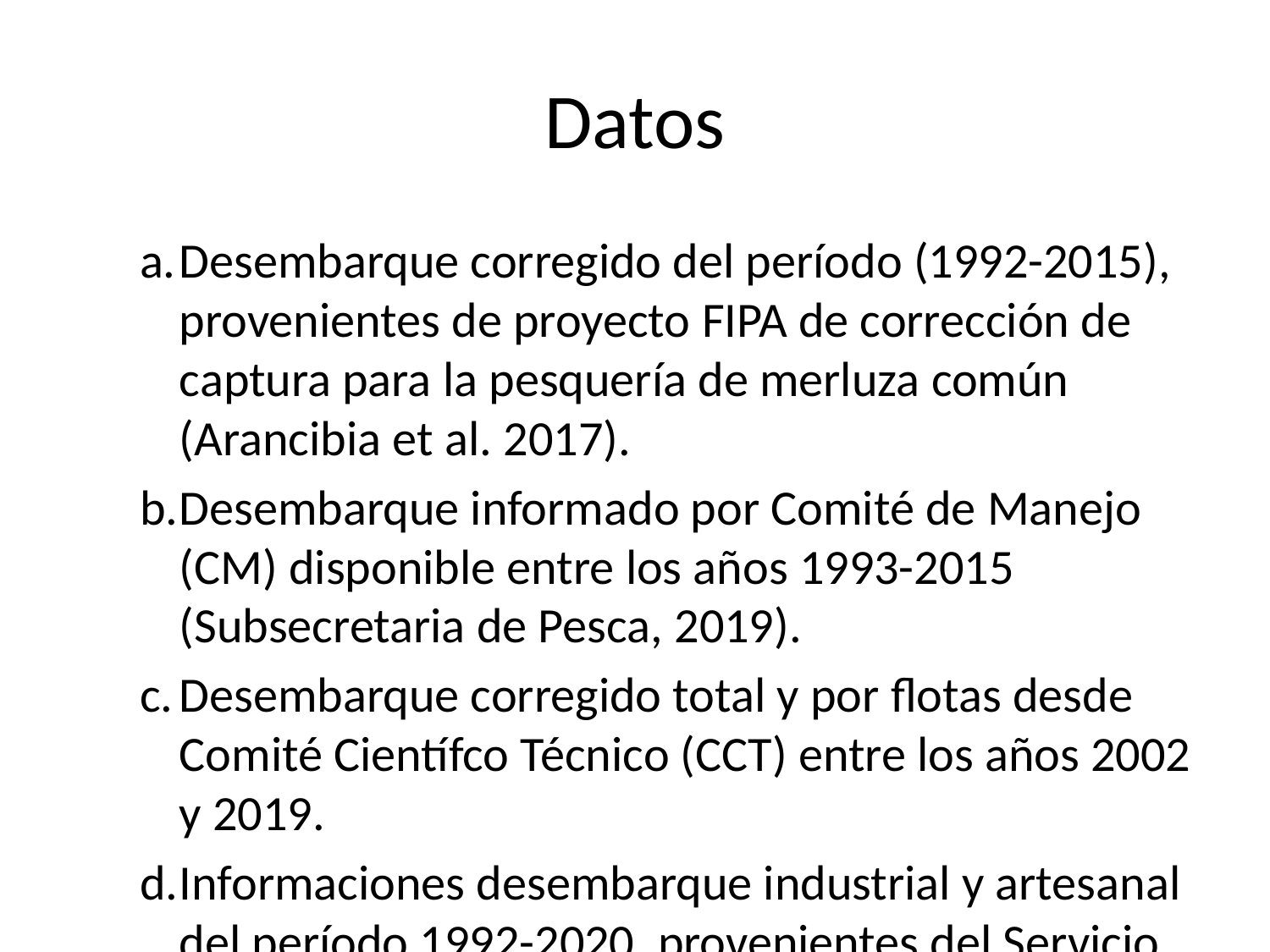

# Datos
Desembarque corregido del período (1992-2015), provenientes de proyecto FIPA de corrección de captura para la pesquería de merluza común (Arancibia et al. 2017).
Desembarque informado por Comité de Manejo (CM) disponible entre los años 1993-2015 (Subsecretaria de Pesca, 2019).
Desembarque corregido total y por flotas desde Comité Científco Técnico (CCT) entre los años 2002 y 2019.
Informaciones desembarque industrial y artesanal del período 1992-2020, provenientes del Servicio Nacional de Pesca.
Información de cruceros de evaluación acústica financiados por el Fondo de Investigación Pesquera (FIP y FIPA) entre 1993 y 2020.
Información del Programa de Seguimiento de la pesquería Instituto de Investigación Pesquera, VIII región (1997-2021).